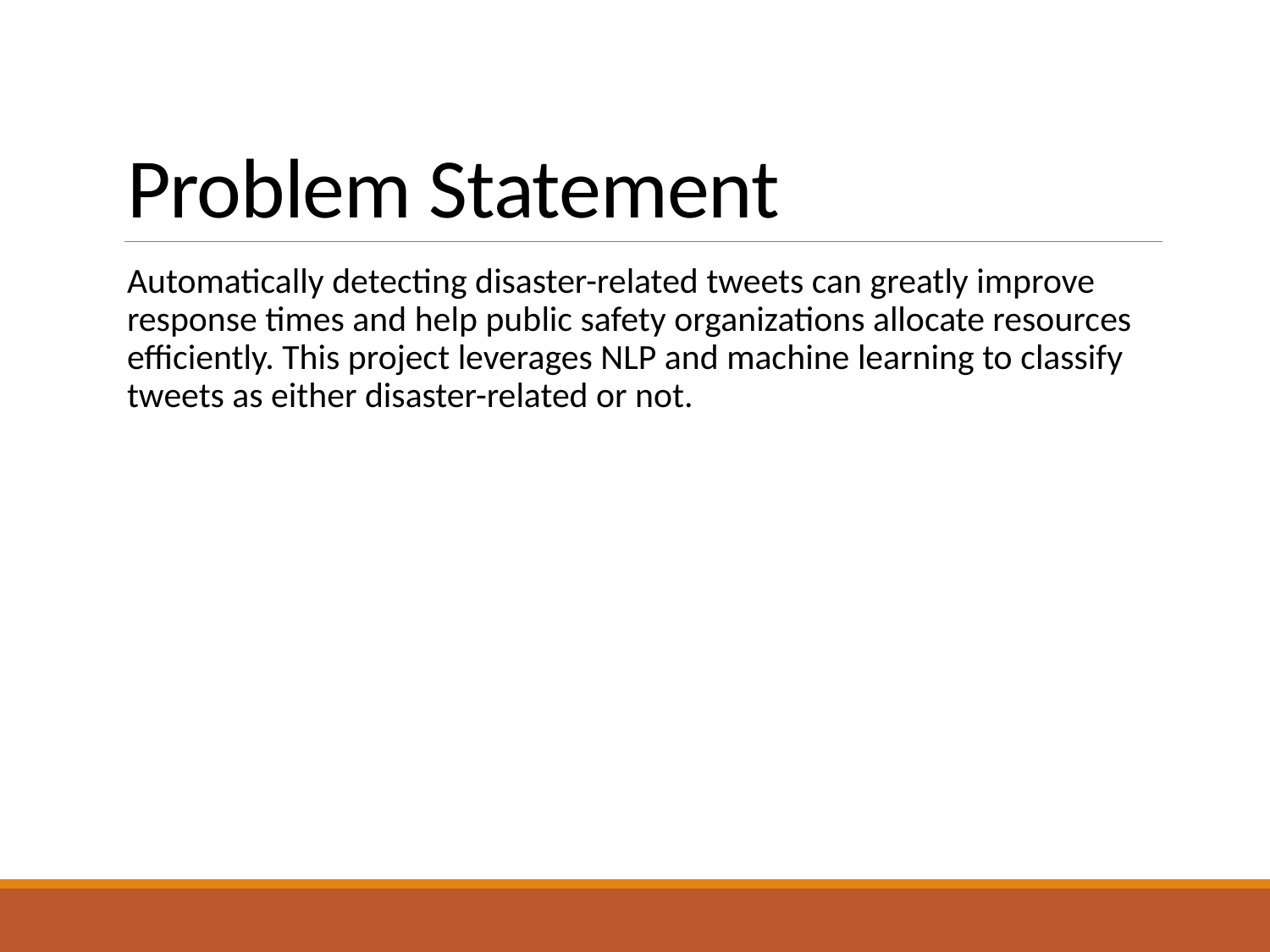

# Problem Statement
Automatically detecting disaster-related tweets can greatly improve response times and help public safety organizations allocate resources efficiently. This project leverages NLP and machine learning to classify tweets as either disaster-related or not.